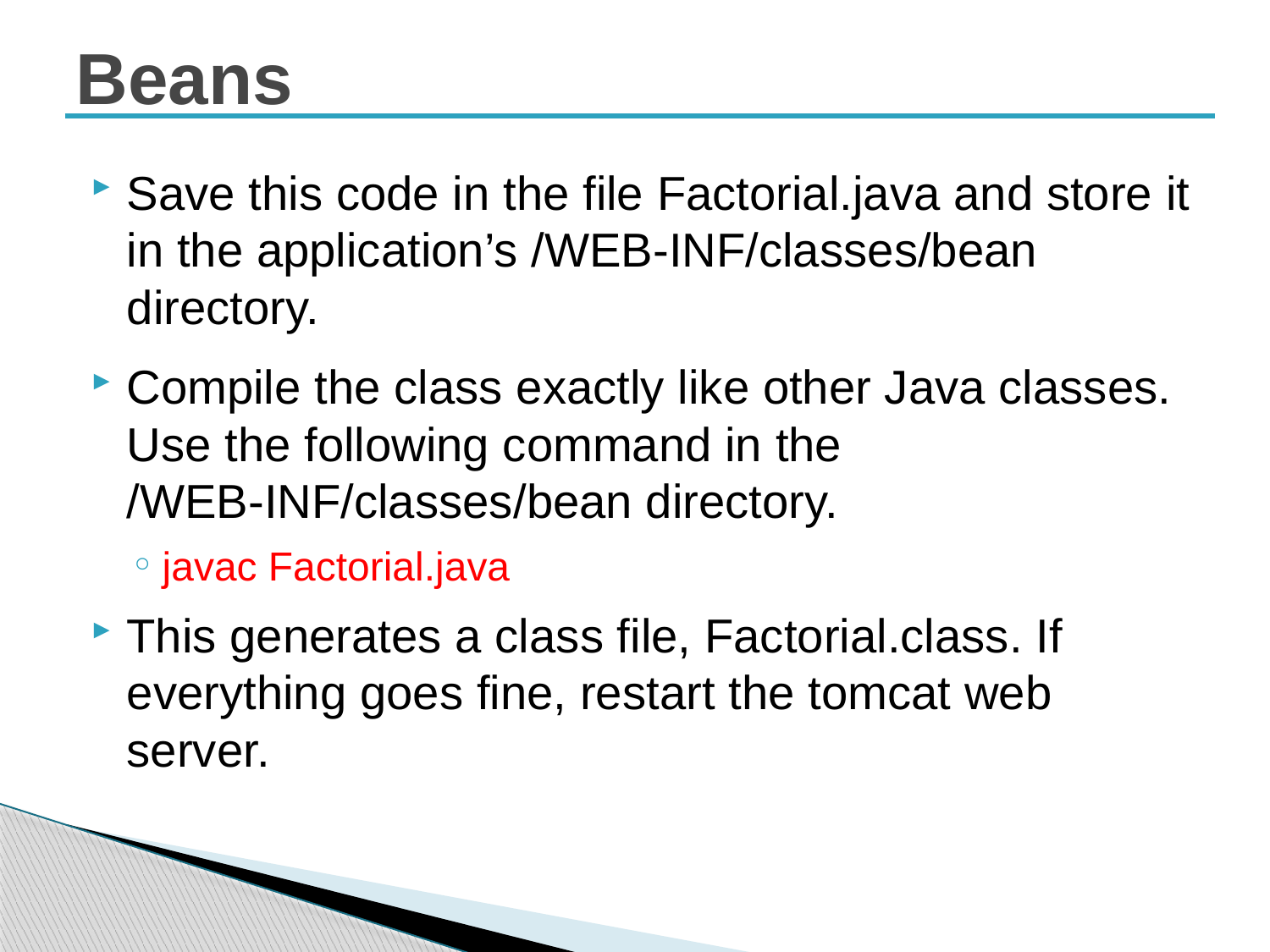

# Beans
Save this code in the file Factorial.java and store it in the application’s /WEB-INF/classes/bean directory.
Compile the class exactly like other Java classes. Use the following command in the /WEB-INF/classes/bean directory.
javac Factorial.java
This generates a class file, Factorial.class. If everything goes fine, restart the tomcat web server.